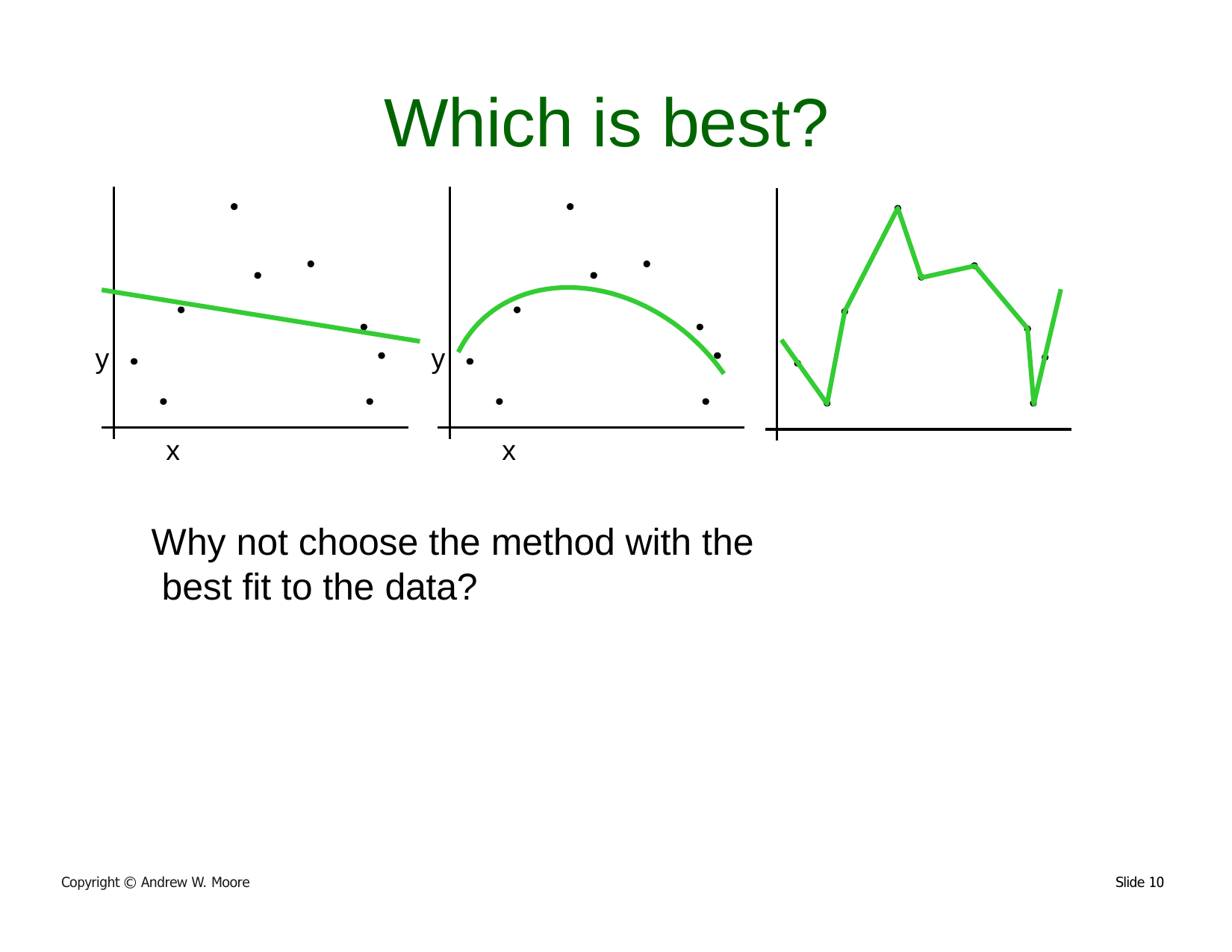

# Which is best?

y
y

x
x
Why not choose the method with the  best fit to the data?
Copyright © Andrew W. Moore
Slide 10